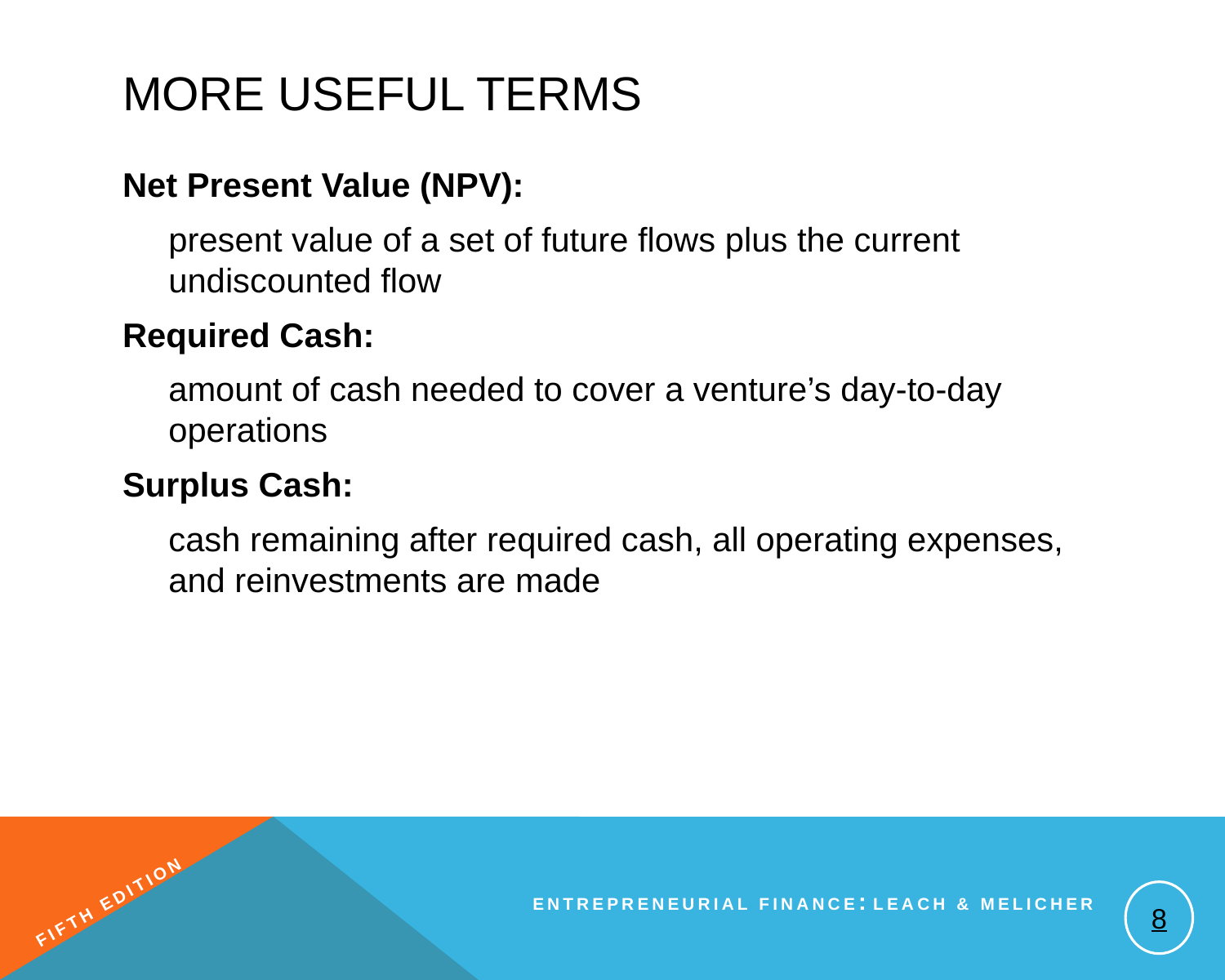

# More Useful Terms
Net Present Value (NPV):
	present value of a set of future flows plus the current undiscounted flow
Required Cash:
	amount of cash needed to cover a venture’s day-to-day operations
Surplus Cash:
	cash remaining after required cash, all operating expenses, and reinvestments are made
8